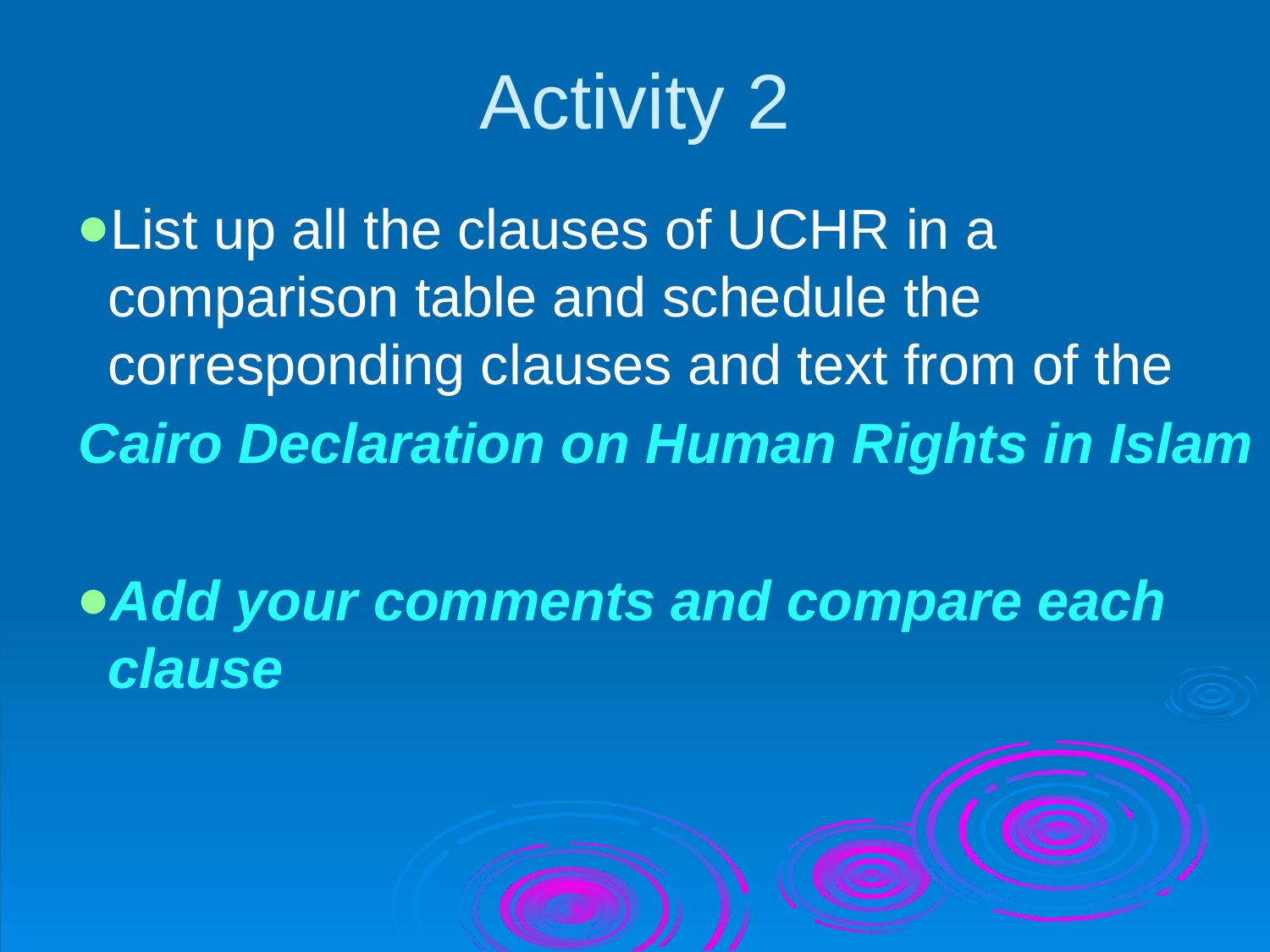

# Activity 2
List up all the clauses of UCHR in a comparison table and schedule the corresponding clauses and text from of the
Cairo Declaration on Human Rights in Islam

Add your comments and compare each clause